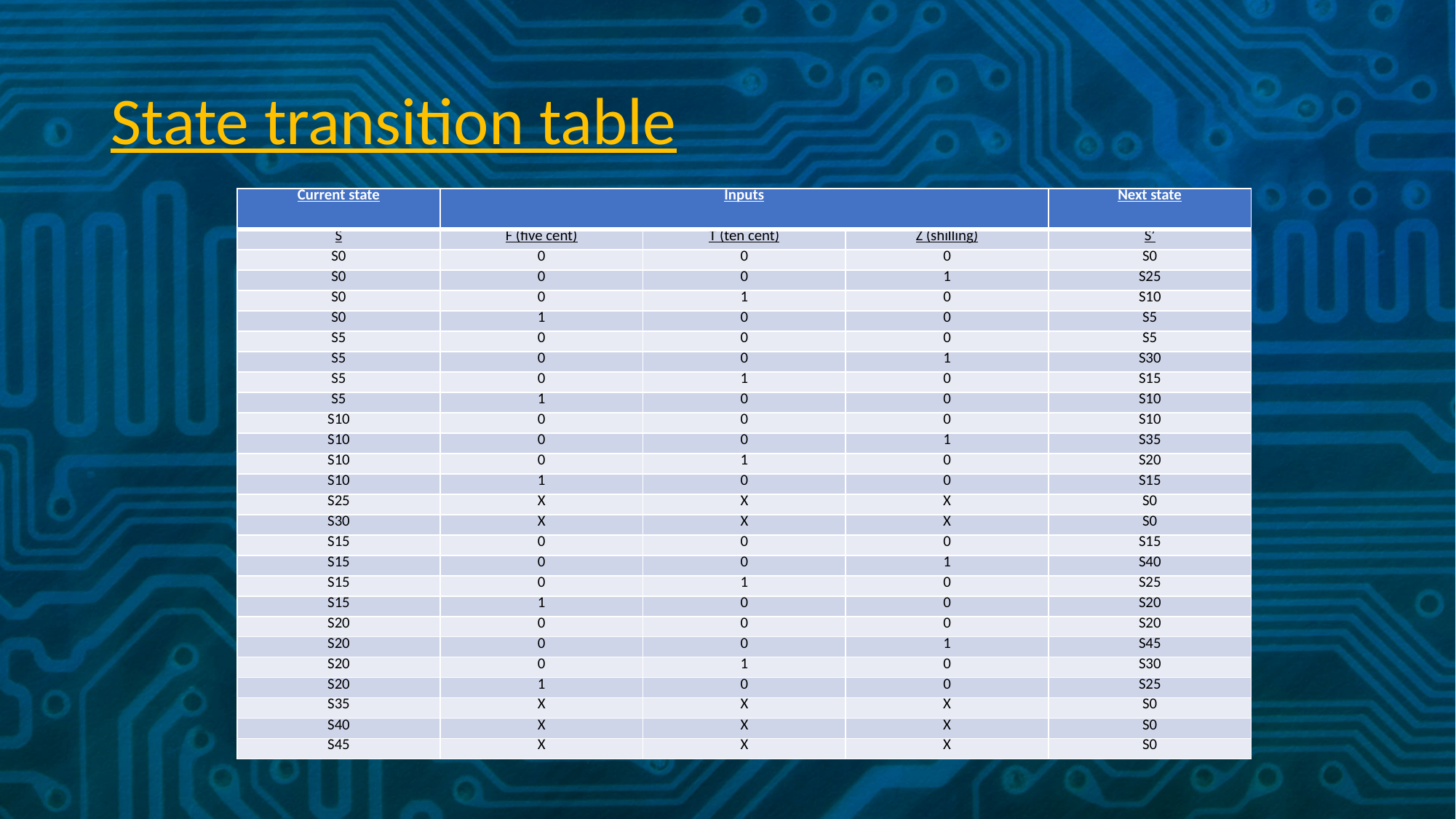

# State transition table
| Current state | Inputs |  |  | Next state |
| --- | --- | --- | --- | --- |
| S | F (five cent) | T (ten cent) | Z (shilling) | S’ |
| S0 | 0 | 0 | 0 | S0 |
| S0 | 0 | 0 | 1 | S25 |
| S0 | 0 | 1 | 0 | S10 |
| S0 | 1 | 0 | 0 | S5 |
| S5 | 0 | 0 | 0 | S5 |
| S5 | 0 | 0 | 1 | S30 |
| S5 | 0 | 1 | 0 | S15 |
| S5 | 1 | 0 | 0 | S10 |
| S10 | 0 | 0 | 0 | S10 |
| S10 | 0 | 0 | 1 | S35 |
| S10 | 0 | 1 | 0 | S20 |
| S10 | 1 | 0 | 0 | S15 |
| S25 | X | X | X | S0 |
| S30 | X | X | X | S0 |
| S15 | 0 | 0 | 0 | S15 |
| S15 | 0 | 0 | 1 | S40 |
| S15 | 0 | 1 | 0 | S25 |
| S15 | 1 | 0 | 0 | S20 |
| S20 | 0 | 0 | 0 | S20 |
| S20 | 0 | 0 | 1 | S45 |
| S20 | 0 | 1 | 0 | S30 |
| S20 | 1 | 0 | 0 | S25 |
| S35 | X | X | X | S0 |
| S40 | X | X | X | S0 |
| S45 | X | X | X | S0 |